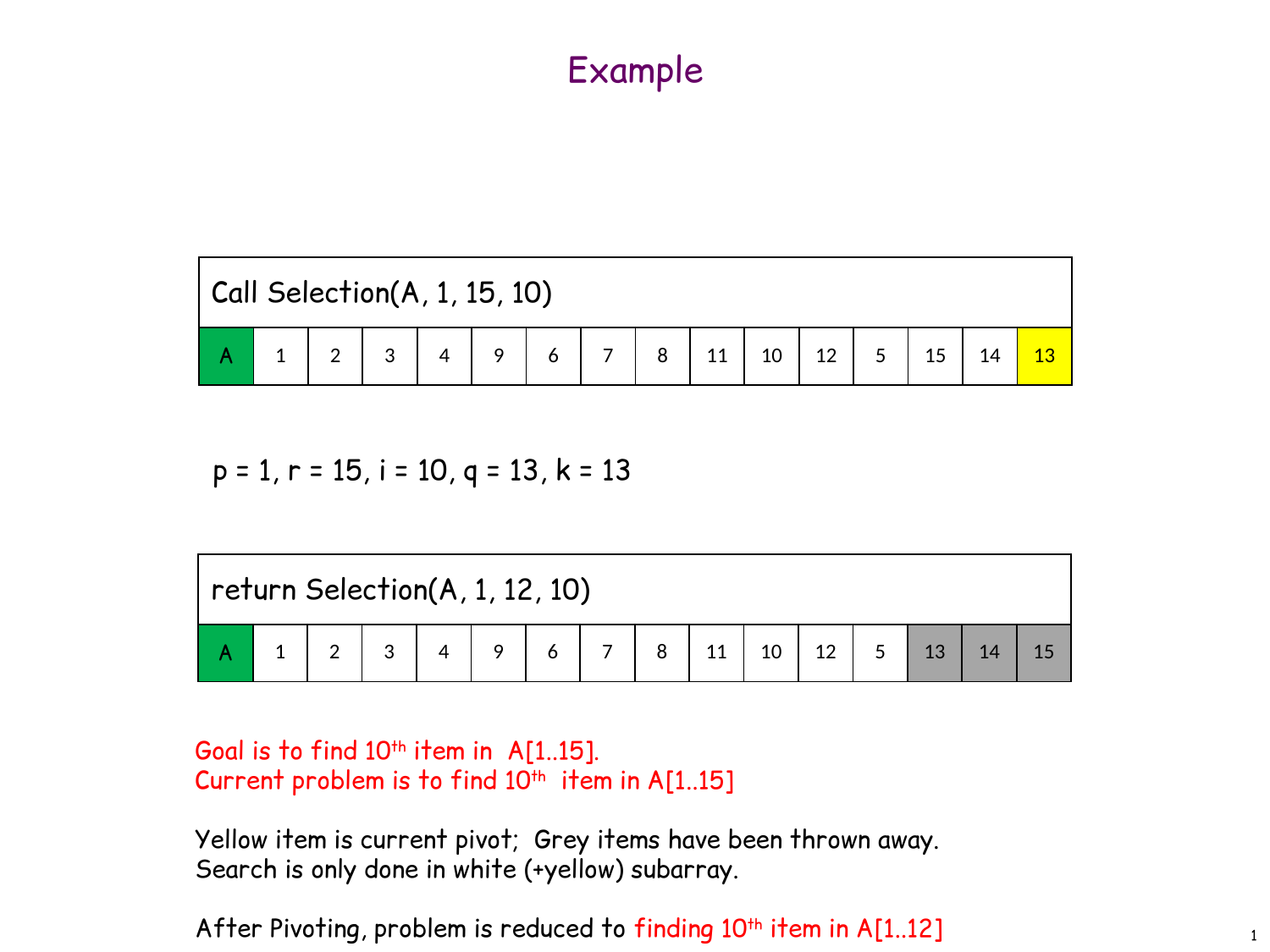

# Example
| Call Selection(A, 1, 15, 10) |  |  |  |  |  |  |  |  |  |  |  |  |  |  |  |
| --- | --- | --- | --- | --- | --- | --- | --- | --- | --- | --- | --- | --- | --- | --- | --- |
| A | 1 | 2 | 3 | 4 | 9 | 6 | 7 | 8 | 11 | 10 | 12 | 5 | 15 | 14 | 13 |
p = 1, r = 15, i = 10, q = 13, k = 13
| return Selection(A, 1, 12, 10) |  |  |  |  |  |  |  |  |  |  |  |  |  |  |  |
| --- | --- | --- | --- | --- | --- | --- | --- | --- | --- | --- | --- | --- | --- | --- | --- |
| A | 1 | 2 | 3 | 4 | 9 | 6 | 7 | 8 | 11 | 10 | 12 | 5 | 13 | 14 | 15 |
Goal is to find 10th item in  A[1..15].
Current problem is to find 10th  item in A[1..15]
Yellow item is current pivot;  Grey items have been thrown away.
Search is only done in white (+yellow) subarray.

After Pivoting, problem is reduced to finding 10th item in A[1..12]
1